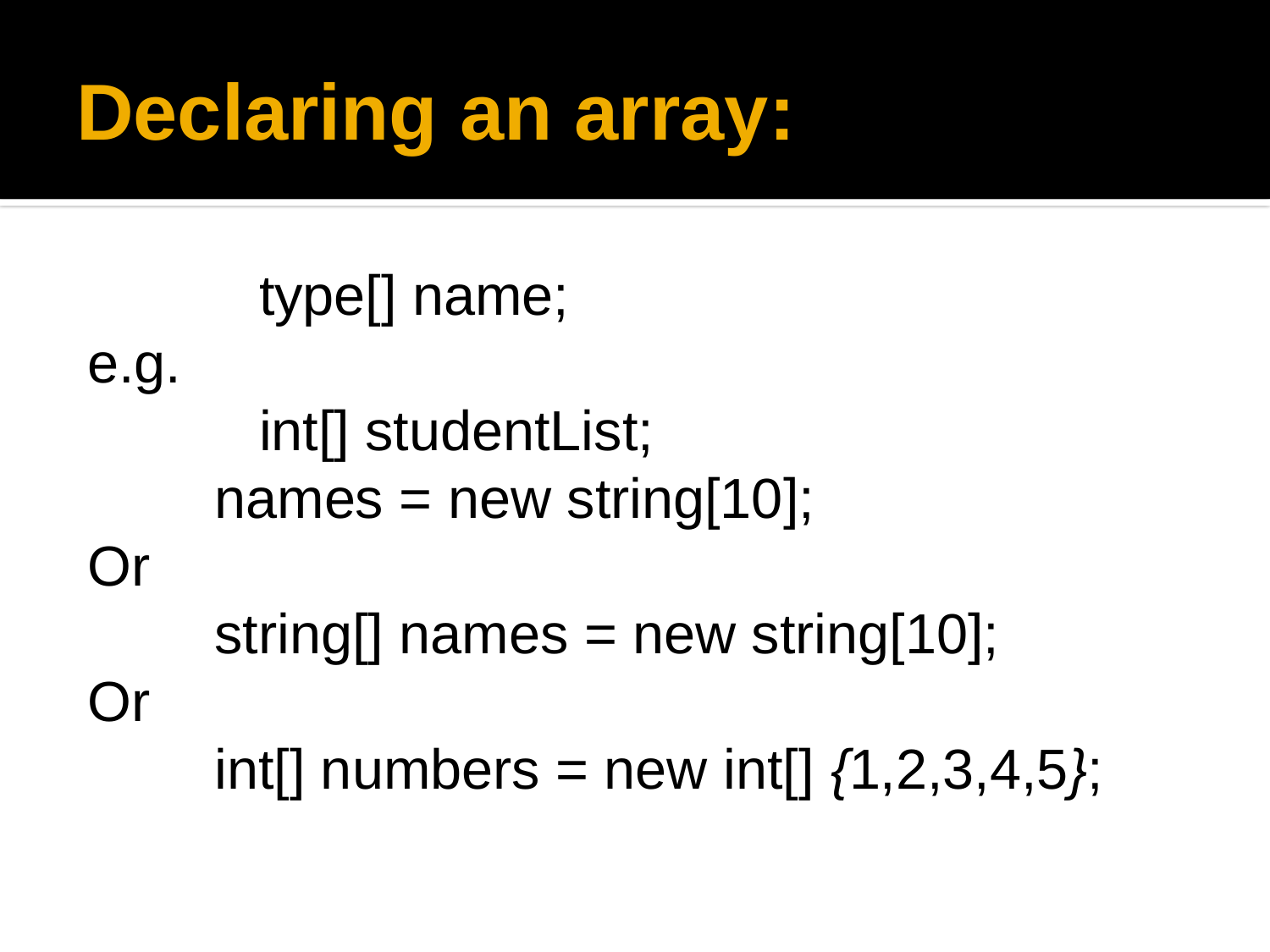

# Declaring an array:
		type[] name;
e.g.
		int[] studentList;
	names = new string[10];
Or
	string[] names = new string[10];
Or
	int[] numbers = new int[] {1,2,3,4,5};